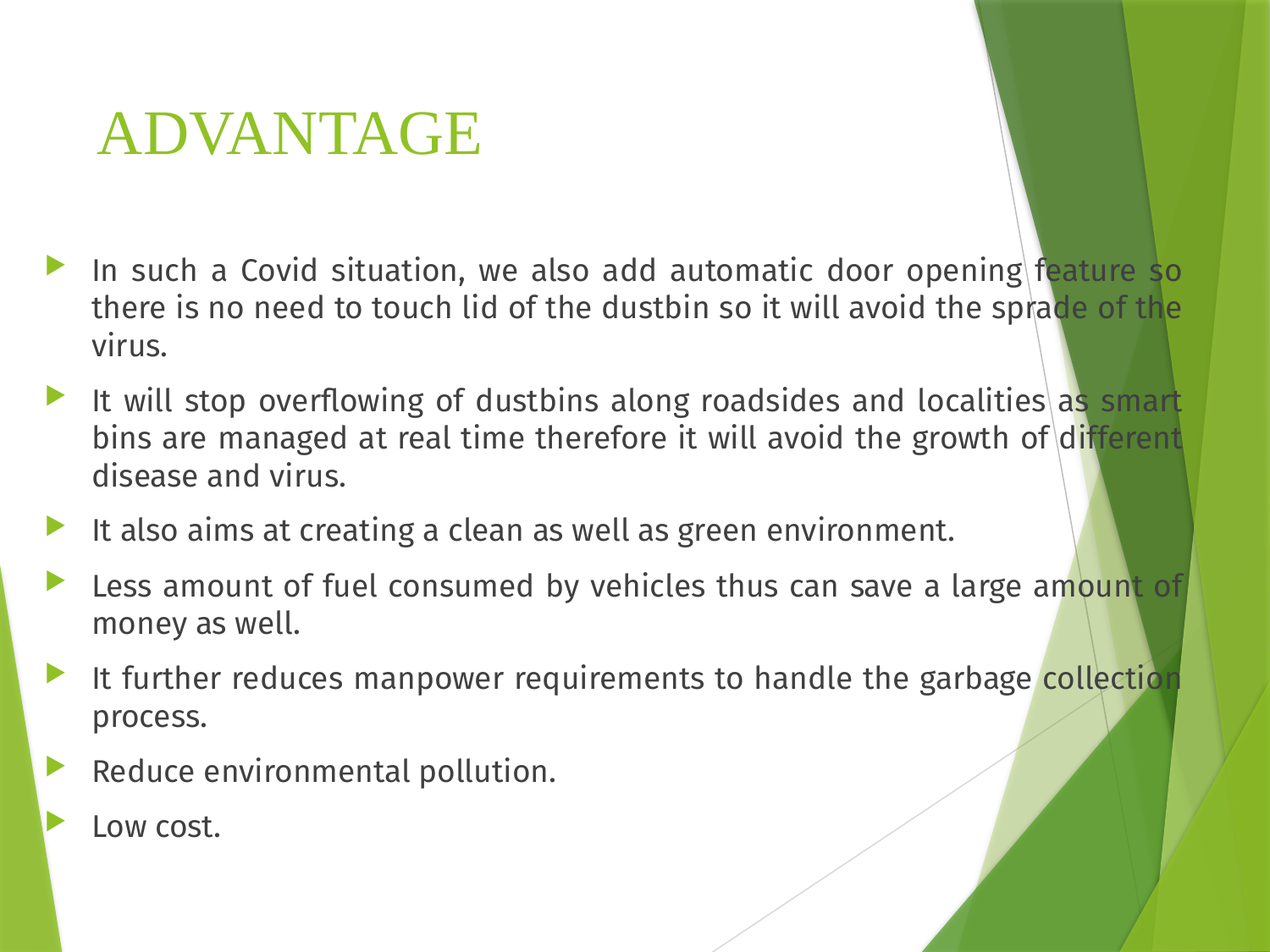

# ADVANTAGE
In such a Covid situation, we also add automatic door opening feature so there is no need to touch lid of the dustbin so it will avoid the sprade of the virus.
It will stop overflowing of dustbins along roadsides and localities as smart bins are managed at real time therefore it will avoid the growth of different disease and virus.
It also aims at creating a clean as well as green environment.
Less amount of fuel consumed by vehicles thus can save a large amount of money as well.
It further reduces manpower requirements to handle the garbage collection process.
Reduce environmental pollution.
Low cost.